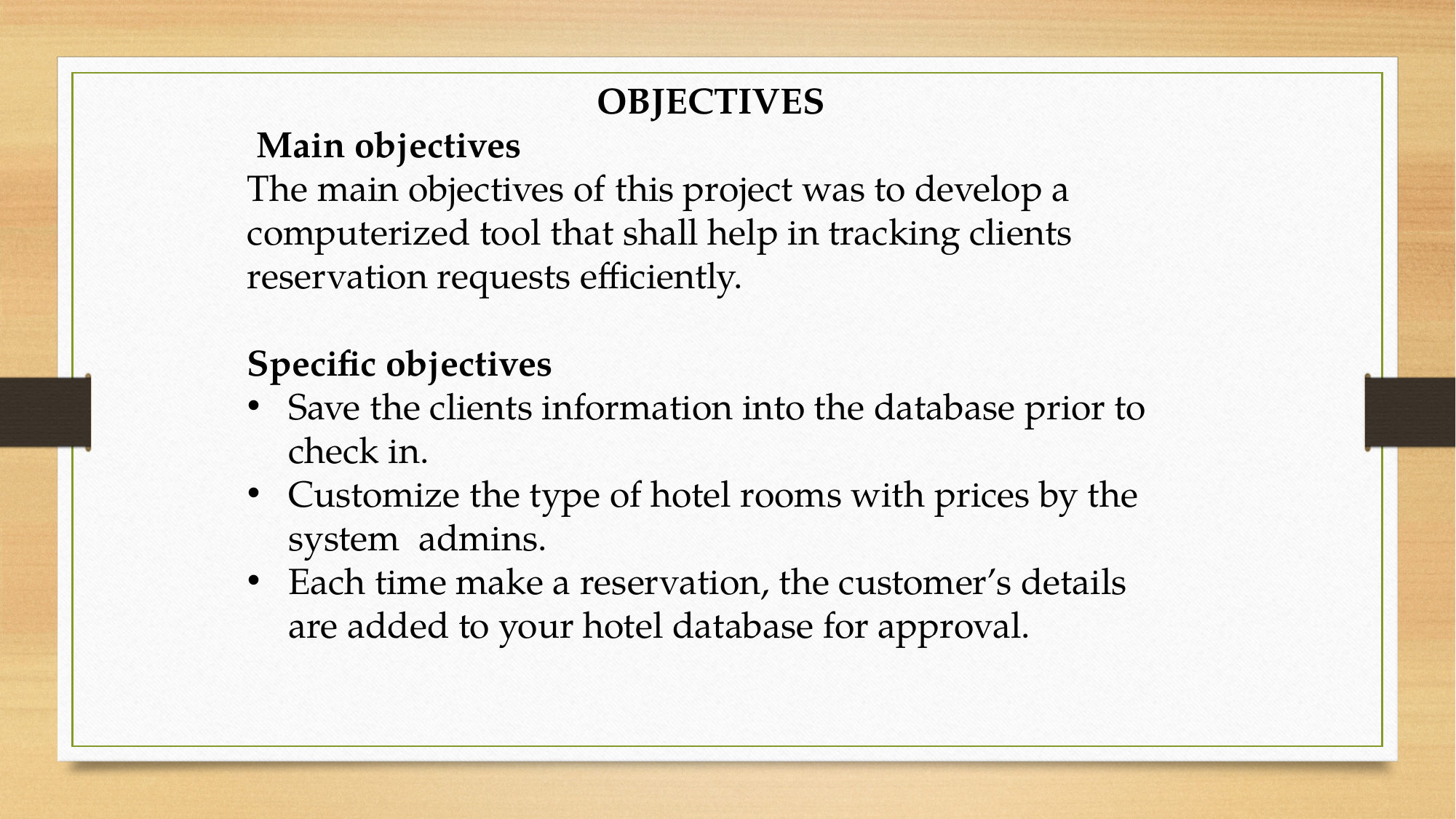

OBJECTIVES
 Main objectives
The main objectives of this project was to develop a computerized tool that shall help in tracking clients reservation requests efficiently.

Specific objectives
Save the clients information into the database prior to  check in.
Customize the type of hotel rooms with prices by the system  admins.
Each time make a reservation, the customer’s details are added to your hotel database for approval.